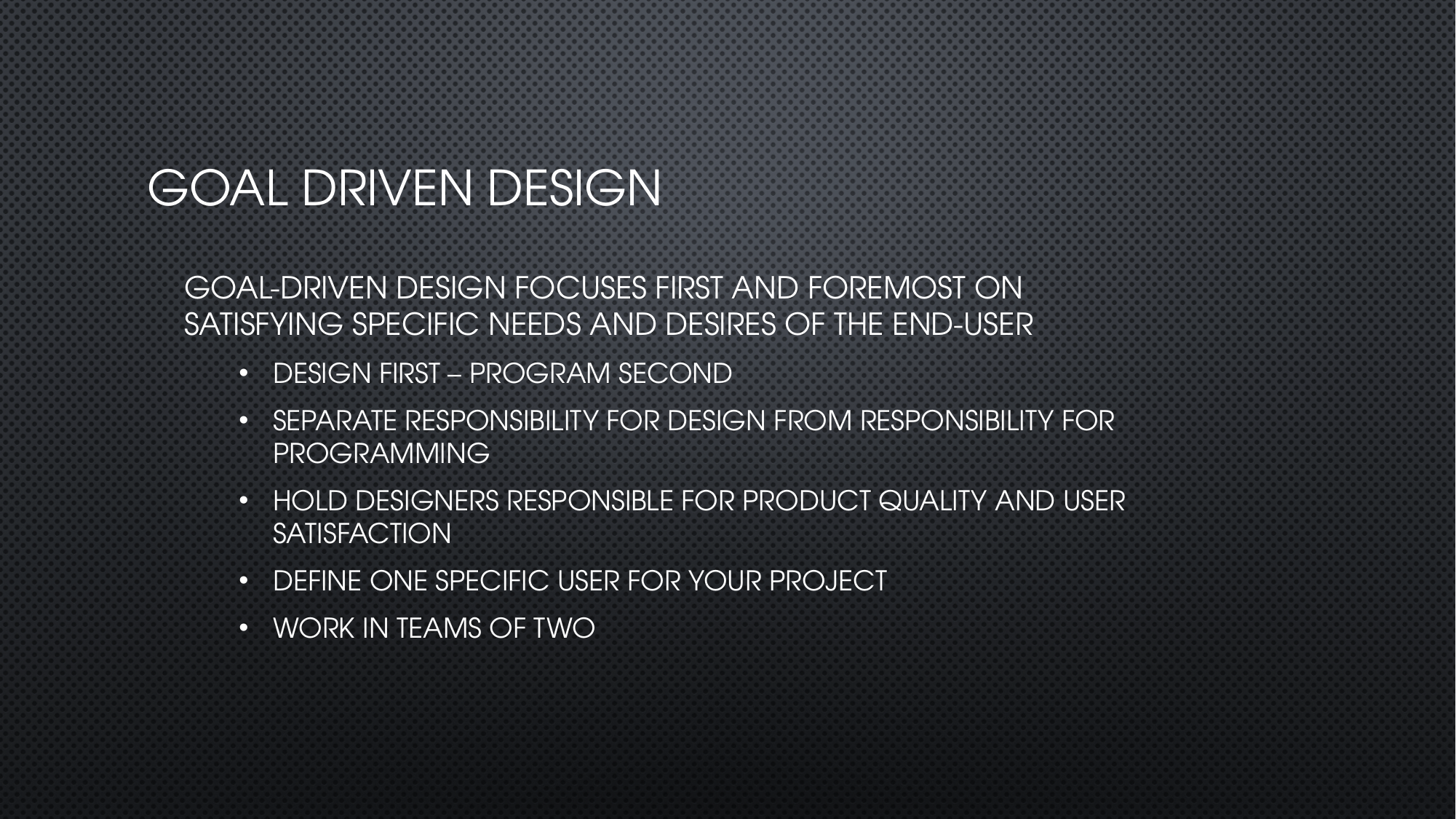

# Goal Driven Design
goal-driven design focuses first and foremost on satisfying specific needs and desires of the end-user
Design First – program second
Separate responsibility for design from responsibility for programming
Hold designers responsible for product quality and user satisfaction
Define one specific user for your project
Work in teams of two